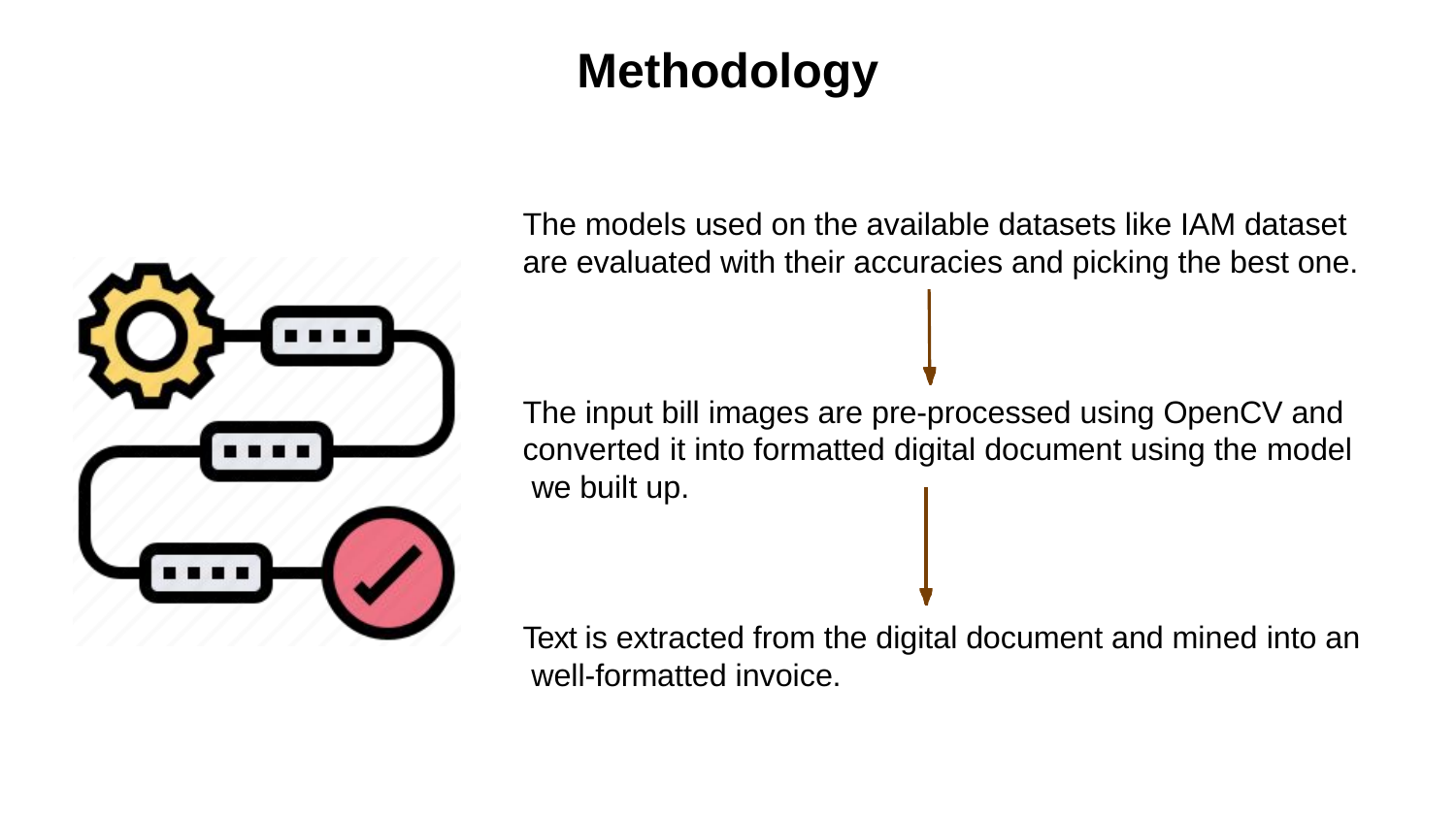

# Methodology
The models used on the available datasets like IAM dataset  are evaluated with their accuracies and picking the best one.

The input bill images are pre-processed using OpenCV and  converted it into formatted digital document using the model  we built up.

Text is extracted from the digital document and mined into an  well-formatted invoice.